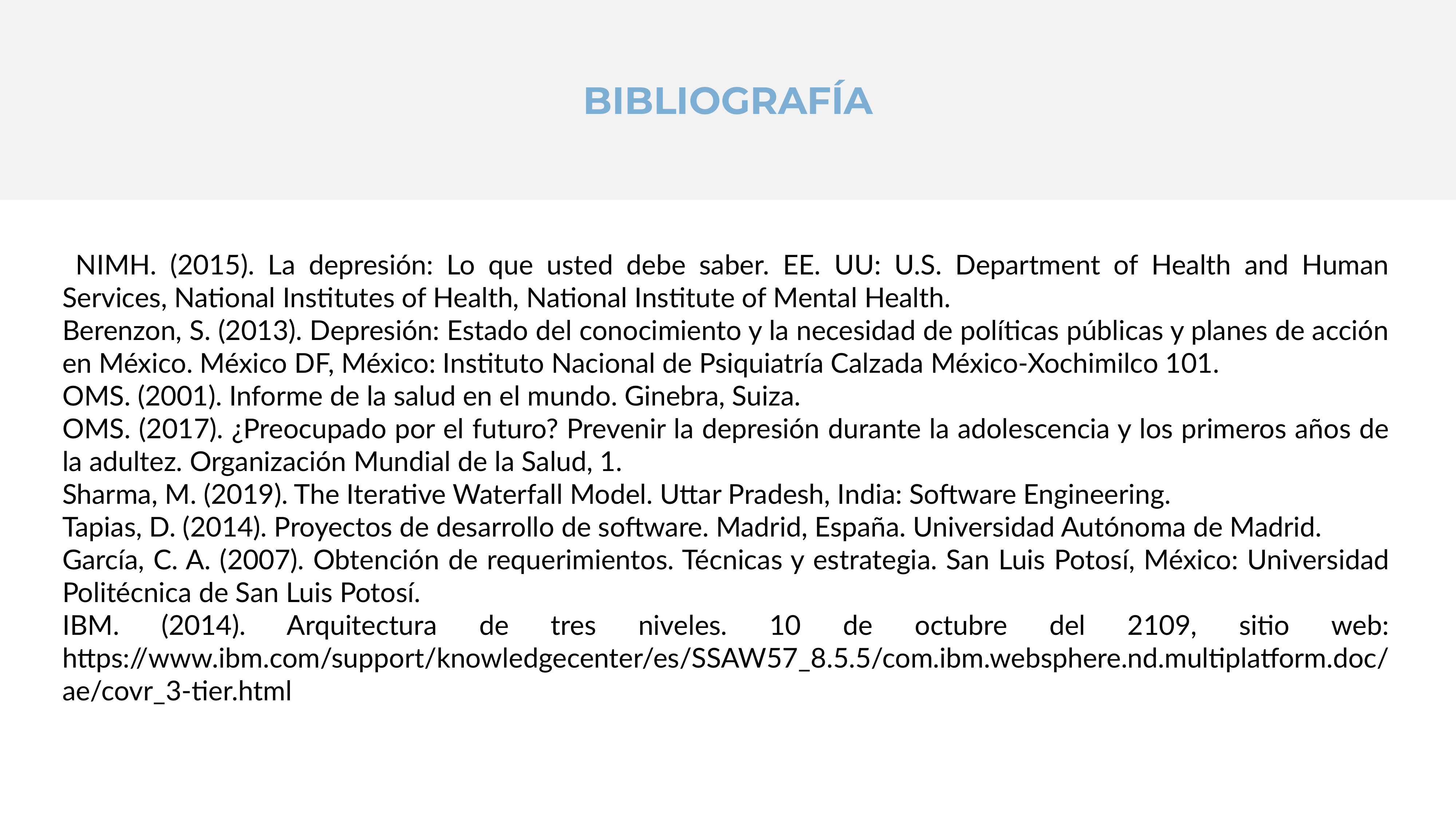

BIBLIOGRAFÍA
 NIMH. (2015). La depresión: Lo que usted debe saber. EE. UU: U.S. Department of Health and Human Services, National Institutes of Health, National Institute of Mental Health.
Berenzon, S. (2013). Depresión: Estado del conocimiento y la necesidad de políticas públicas y planes de acción en México. México DF, México: Instituto Nacional de Psiquiatría Calzada México-Xochimilco 101.
OMS. (2001). Informe de la salud en el mundo. Ginebra, Suiza.
OMS. (2017). ¿Preocupado por el futuro? Prevenir la depresión durante la adolescencia y los primeros años de la adultez. Organización Mundial de la Salud, 1.
Sharma, M. (2019). The Iterative Waterfall Model. Uttar Pradesh, India: Software Engineering.
Tapias, D. (2014). Proyectos de desarrollo de software. Madrid, España. Universidad Autónoma de Madrid.
García, C. A. (2007). Obtención de requerimientos. Técnicas y estrategia. San Luis Potosí, México: Universidad Politécnica de San Luis Potosí.
IBM. (2014). Arquitectura de tres niveles. 10 de octubre del 2109, sitio web: https://www.ibm.com/support/knowledgecenter/es/SSAW57_8.5.5/com.ibm.websphere.nd.multiplatform.doc/ae/covr_3-tier.html